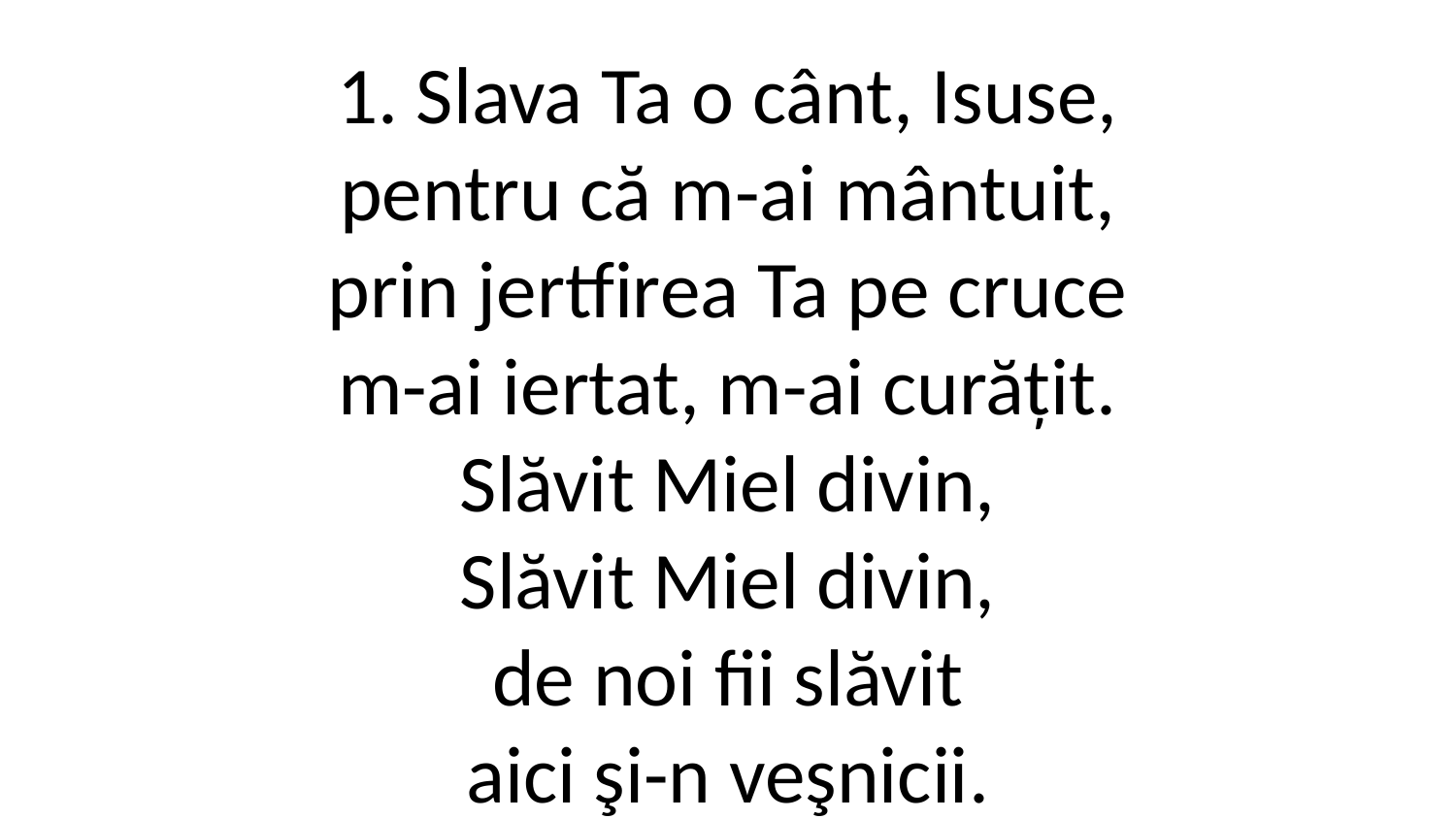

1. Slava Ta o cânt, Isuse,
pentru că m-ai mântuit,
prin jertfirea Ta pe cruce
m-ai iertat, m-ai curățit.
Slăvit Miel divin,
Slăvit Miel divin,
de noi fii slăvit
aici şi-n veşnicii.